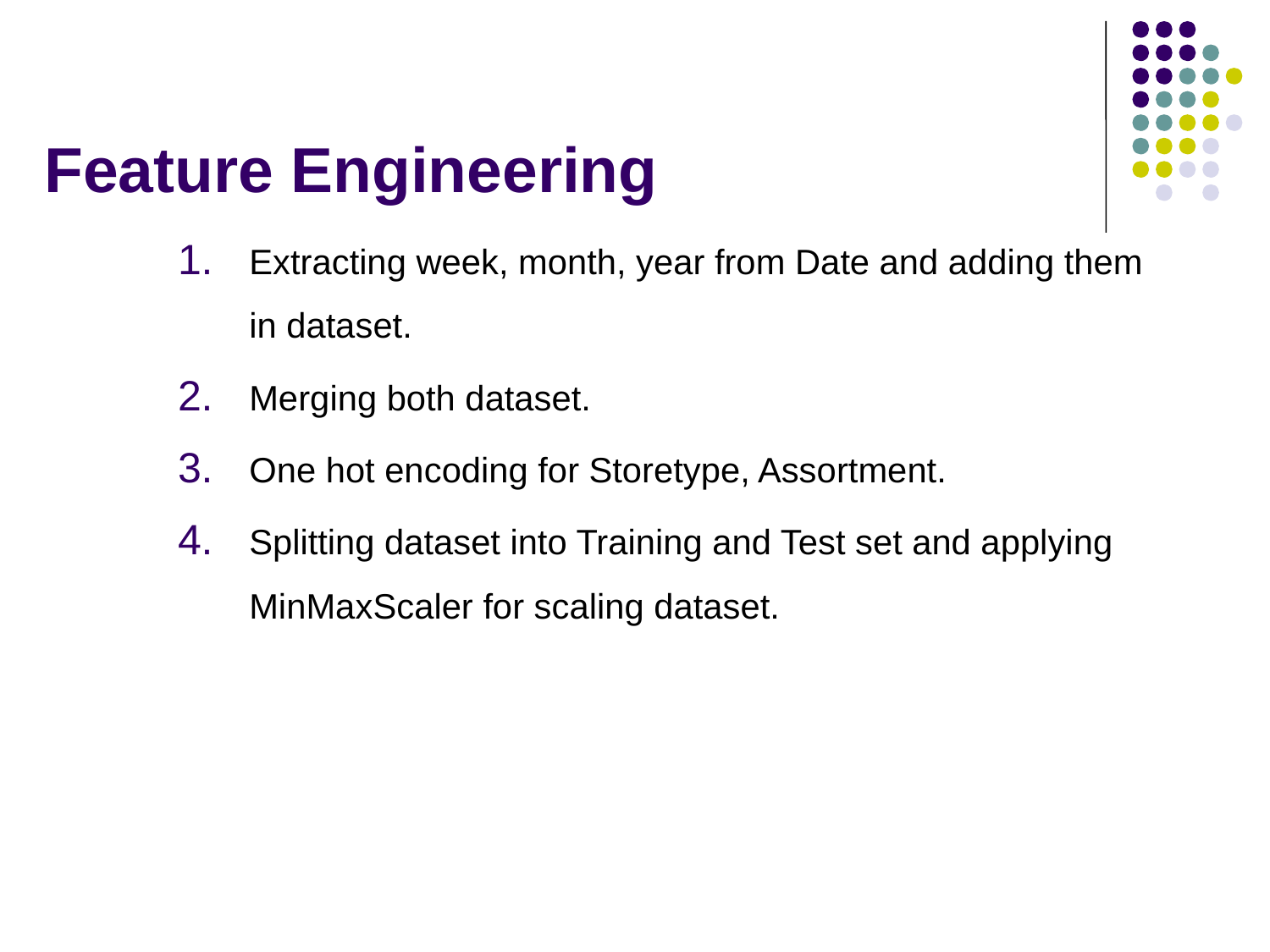

# Feature Engineering
Extracting week, month, year from Date and adding them in dataset.
Merging both dataset.
One hot encoding for Storetype, Assortment.
Splitting dataset into Training and Test set and applying MinMaxScaler for scaling dataset.